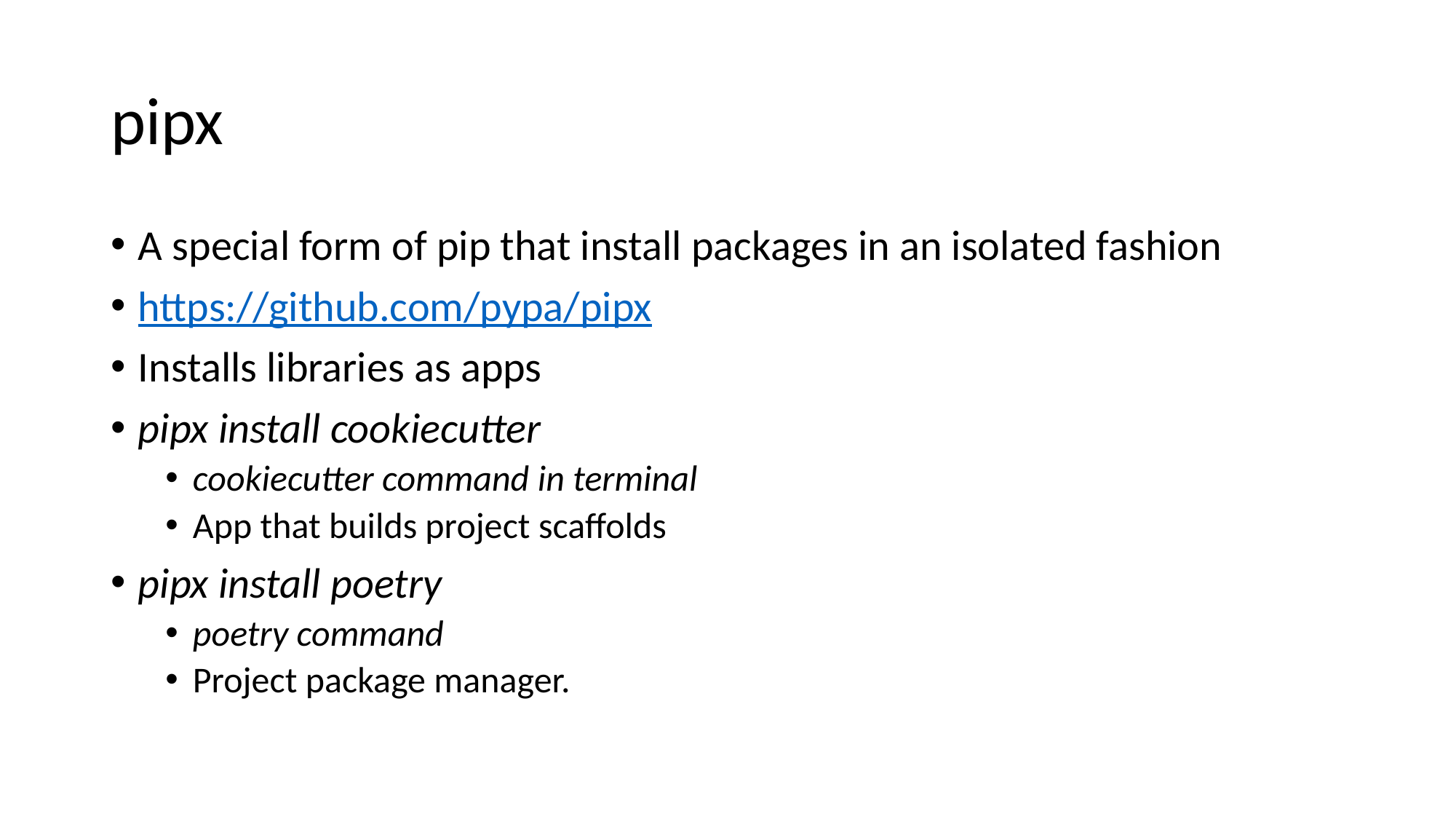

# pipx
A special form of pip that install packages in an isolated fashion
https://github.com/pypa/pipx
Installs libraries as apps
pipx install cookiecutter
cookiecutter command in terminal
App that builds project scaffolds
pipx install poetry
poetry command
Project package manager.